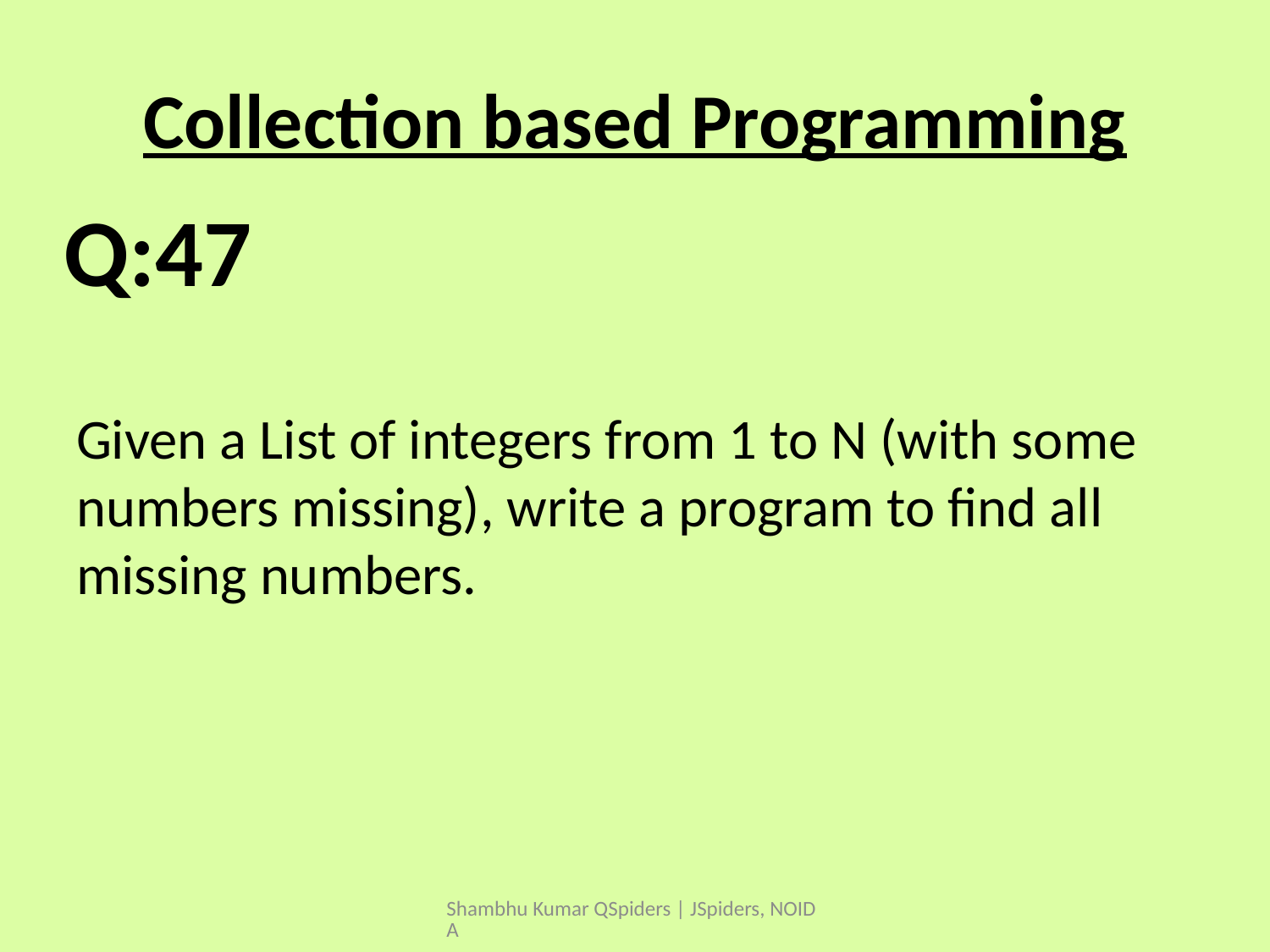

# Collection based Programming

Given a List of integers from 1 to N (with some numbers missing), write a program to find all missing numbers.
Q:47
Shambhu Kumar QSpiders | JSpiders, NOIDA